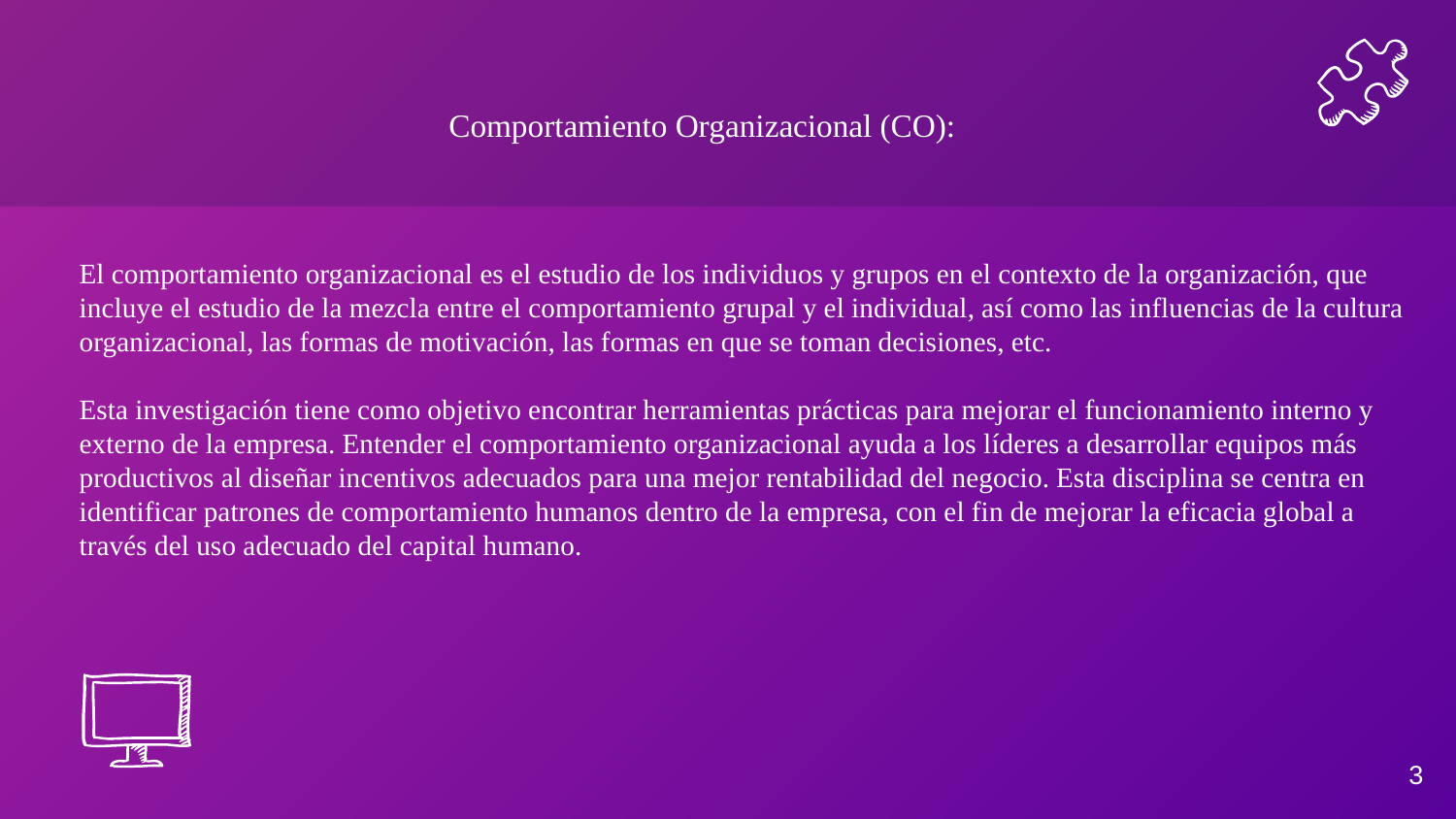

# Comportamiento Organizacional (CO):
El comportamiento organizacional es el estudio de los individuos y grupos en el contexto de la organización, que incluye el estudio de la mezcla entre el comportamiento grupal y el individual, así como las influencias de la cultura organizacional, las formas de motivación, las formas en que se toman decisiones, etc.
Esta investigación tiene como objetivo encontrar herramientas prácticas para mejorar el funcionamiento interno y externo de la empresa. Entender el comportamiento organizacional ayuda a los líderes a desarrollar equipos más productivos al diseñar incentivos adecuados para una mejor rentabilidad del negocio. Esta disciplina se centra en identificar patrones de comportamiento humanos dentro de la empresa, con el fin de mejorar la eficacia global a través del uso adecuado del capital humano.

3